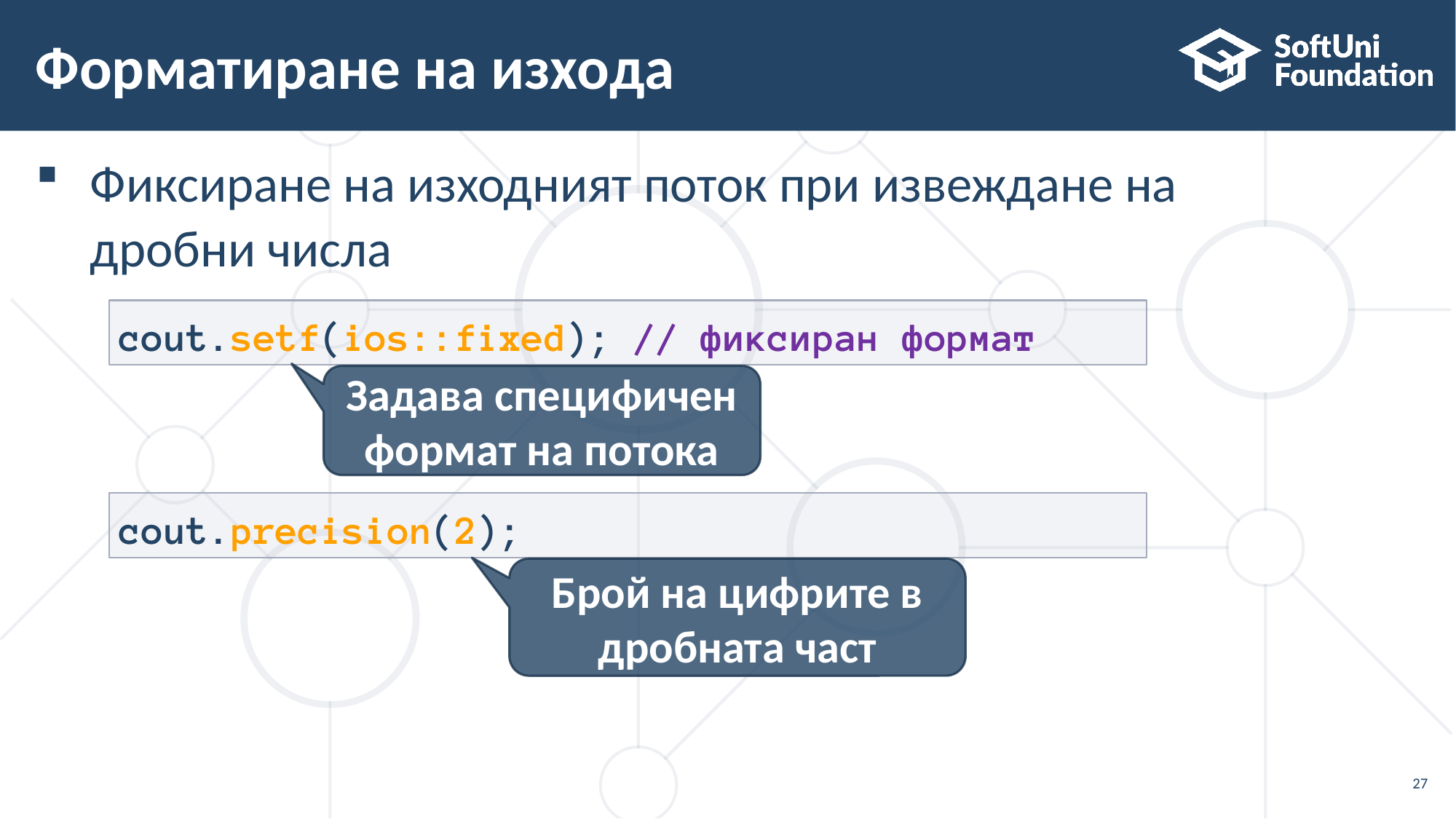

# Форматиране на изхода
Фиксиране на изходният поток при извеждане на                     дробни числа

cout.setf(ios::fixed); // фиксиран формат
Задава специфичен формат на потока
cout.precision(2);
Брой на цифрите в дробната част
27